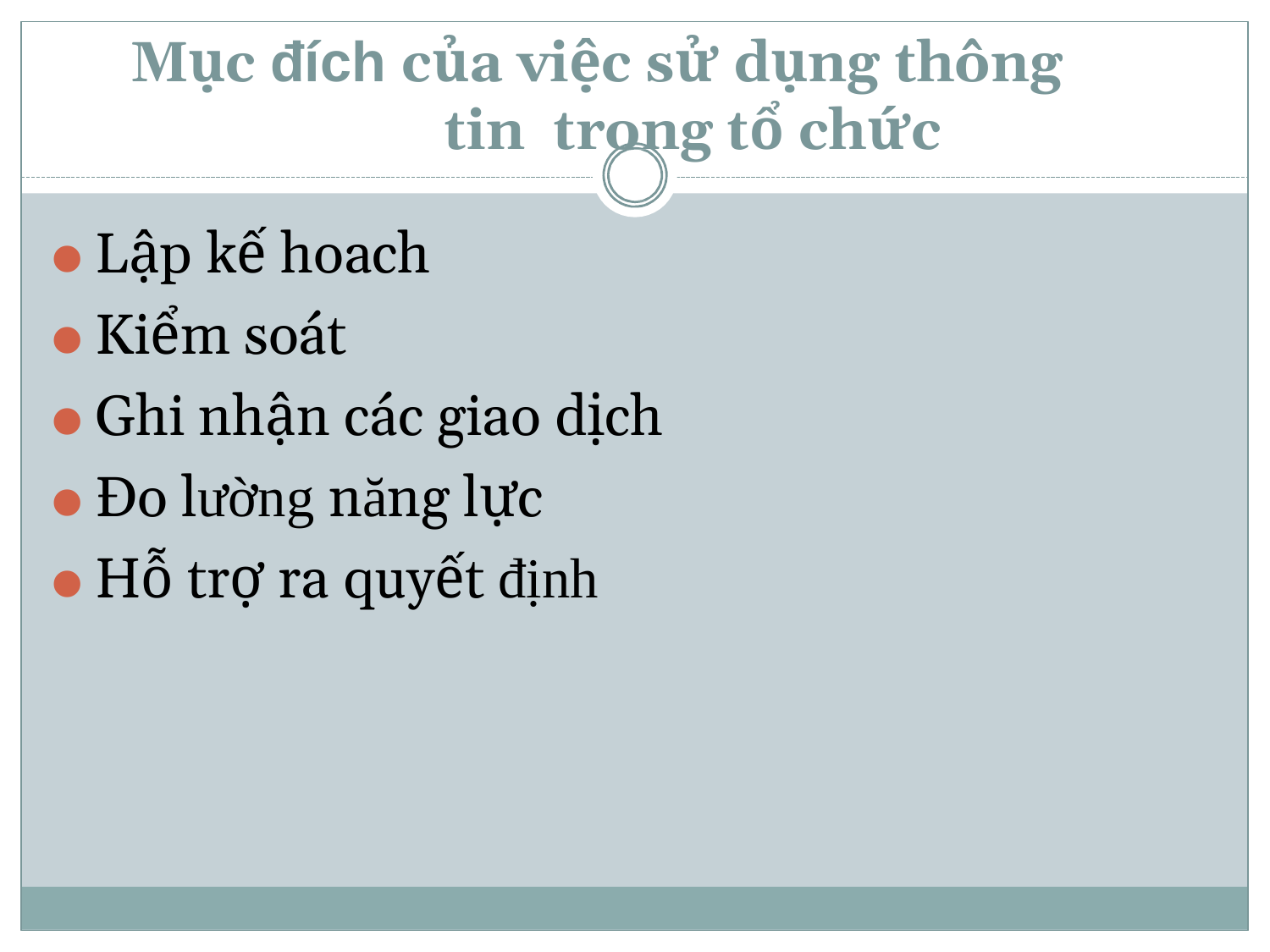

Mục đích của việc sử dụng thông tin  trong tổ chức
⚫ Lập kế hoach
⚫ Kiểm soát
⚫ Ghi nhận các giao dịch
⚫ Đo lường năng lực
⚫ Hỗ trợ ra quyết định